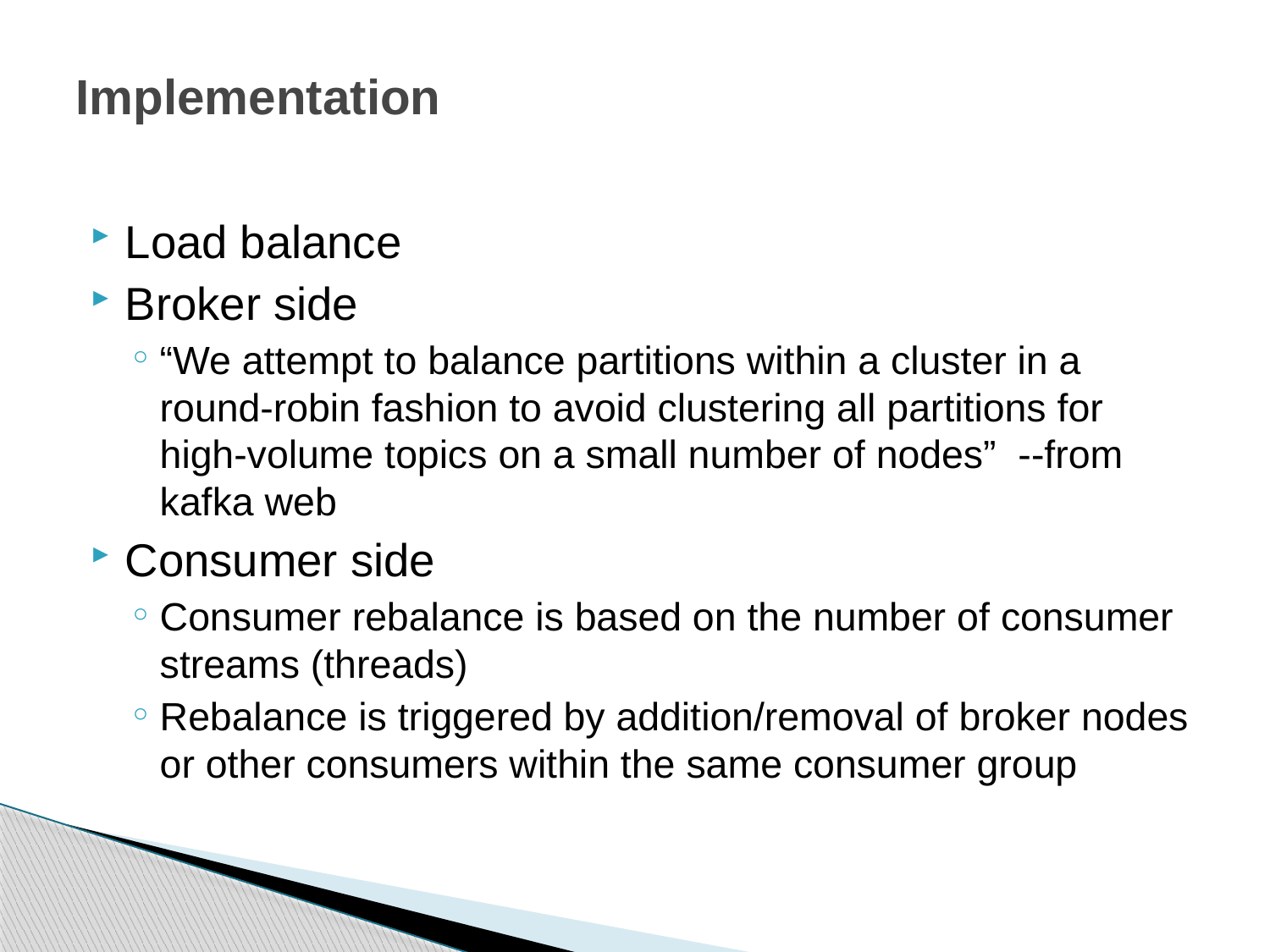

# Implementation
Load balance
Broker side
“We attempt to balance partitions within a cluster in a round-robin fashion to avoid clustering all partitions for high-volume topics on a small number of nodes”  --from kafka web
Consumer side
Consumer rebalance is based on the number of consumer streams (threads)
Rebalance is triggered by addition/removal of broker nodes or other consumers within the same consumer group